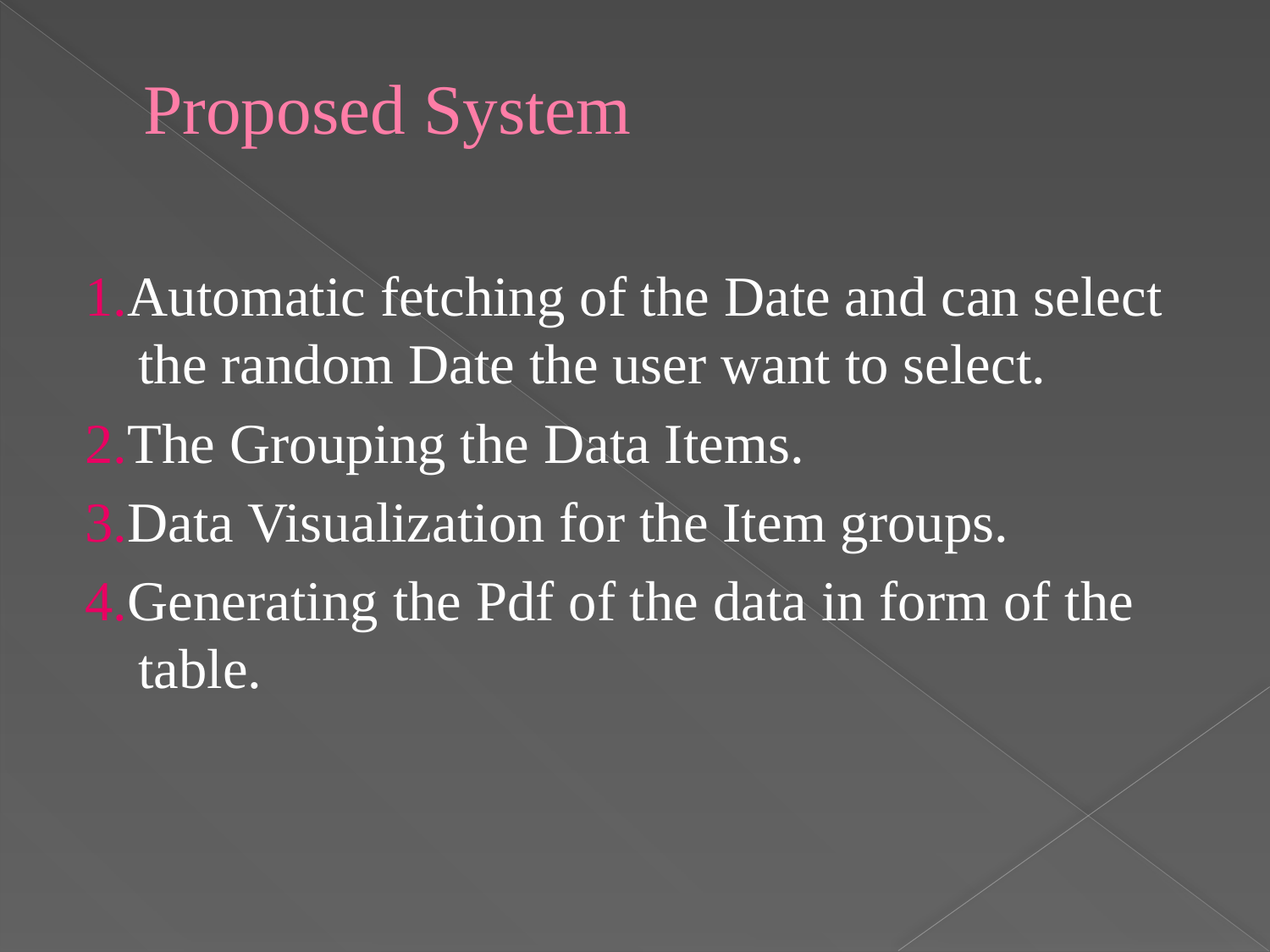

# Proposed System
1.Automatic fetching of the Date and can select the random Date the user want to select.
2.The Grouping the Data Items.
3.Data Visualization for the Item groups.
4.Generating the Pdf of the data in form of the table.